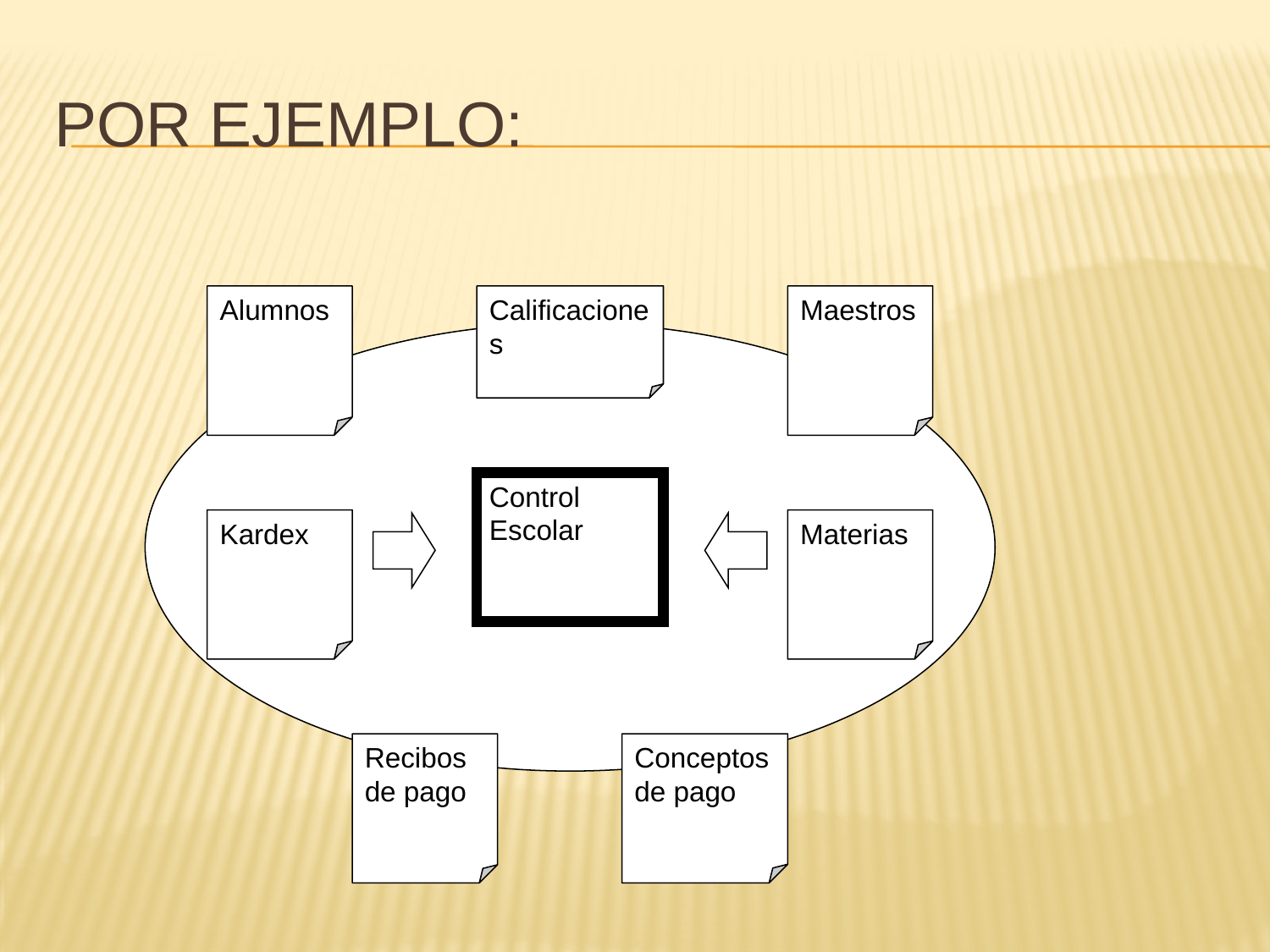

# Por ejemplo:
Alumnos
Calificaciones
Maestros

Control Escolar
Kardex
Materias

Recibos de pago
Conceptos de pago